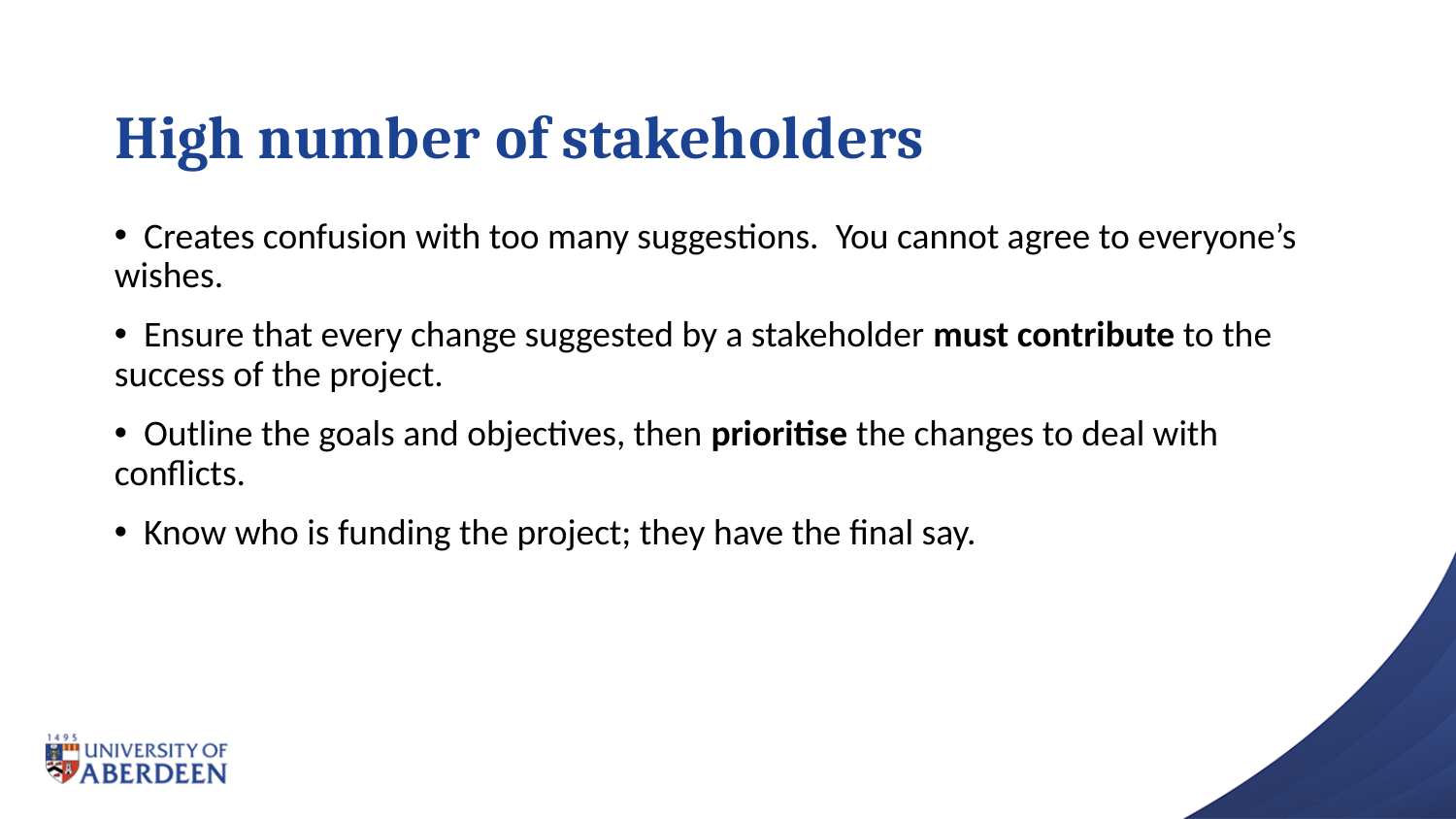

# High number of stakeholders
  Creates confusion with too many suggestions.  You cannot agree to everyone’s wishes.
  Ensure that every change suggested by a stakeholder must contribute to the success of the project.
  Outline the goals and objectives, then prioritise the changes to deal with conflicts.
  Know who is funding the project; they have the final say.